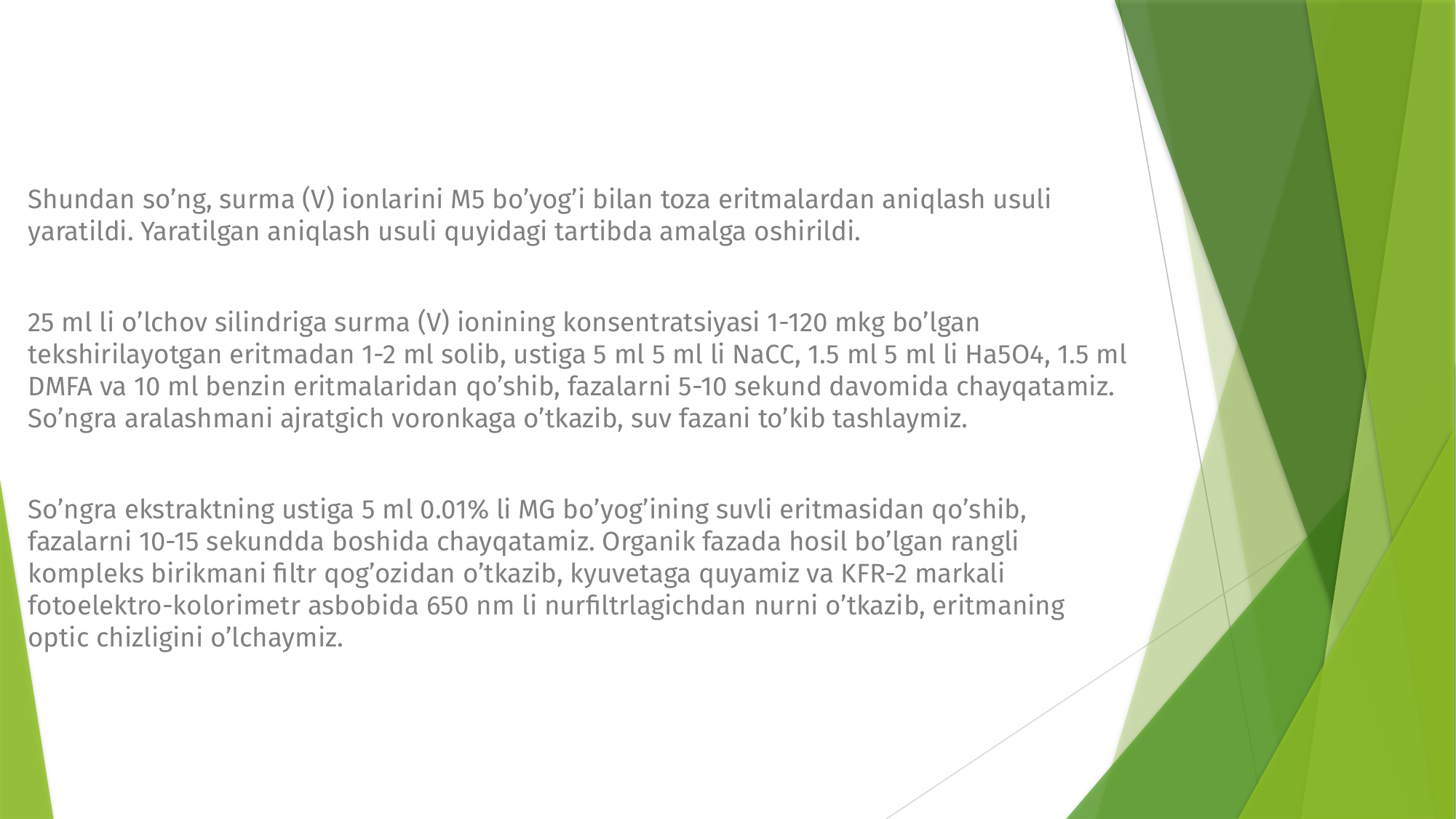

Shundan so’ng, surma (V) ionlarini M5 bo’yog’i bilan toza eritmalardan aniqlash usuli yaratildi. Yaratilgan aniqlash usuli quyidagi tartibda amalga oshirildi.

25 ml li o’lchov silindriga surma (V) ionining konsentratsiyasi 1-120 mkg bo’lgan tekshirilayotgan eritmadan 1-2 ml solib, ustiga 5 ml 5 ml li NaCC, 1.5 ml 5 ml li Ha5O4, 1.5 ml DMFA va 10 ml benzin eritmalaridan qo’shib, fazalarni 5-10 sekund davomida chayqatamiz. So’ngra aralashmani ajratgich voronkaga o’tkazib, suv fazani to’kib tashlaymiz.

So’ngra ekstraktning ustiga 5 ml 0.01% li MG bo’yog’ining suvli eritmasidan qo’shib, fazalarni 10-15 sekundda boshida chayqatamiz. Organik fazada hosil bo’lgan rangli kompleks birikmani filtr qog’ozidan o’tkazib, kyuvetaga quyamiz va KFR-2 markali fotoelektro-kolorimetr asbobida 650 nm li nurfiltrlagichdan nurni o’tkazib, eritmaning optic chizligini o’lchaymiz.
#